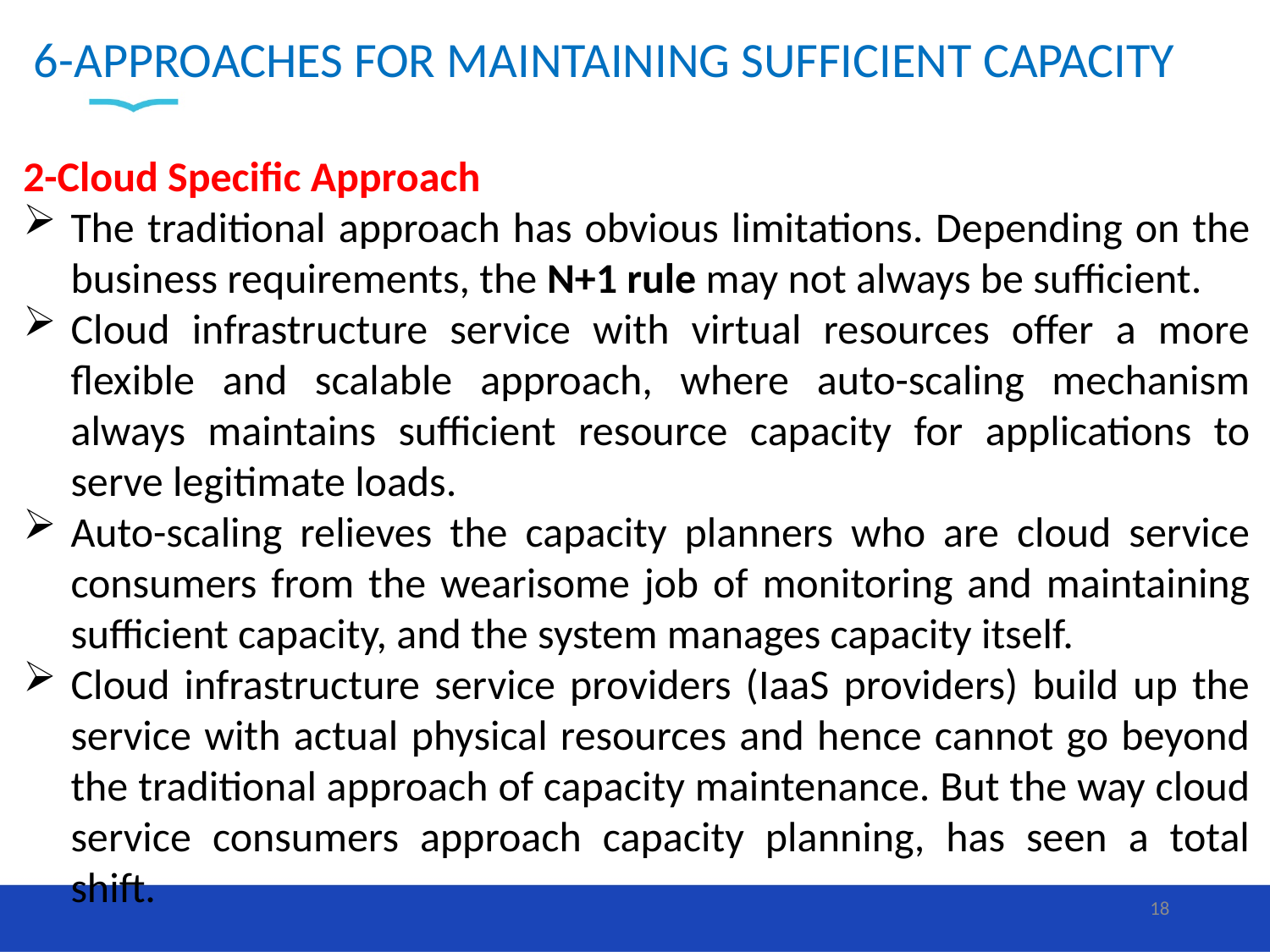

# 6-APPROACHES FOR MAINTAINING SUFFICIENT CAPACITY
2-Cloud Specific Approach
The traditional approach has obvious limitations. Depending on the business requirements, the N+1 rule may not always be sufficient.
Cloud infrastructure service with virtual resources offer a more flexible and scalable approach, where auto-scaling mechanism always maintains sufficient resource capacity for applications to serve legitimate loads.
Auto-scaling relieves the capacity planners who are cloud service consumers from the wearisome job of monitoring and maintaining sufficient capacity, and the system manages capacity itself.
Cloud infrastructure service providers (IaaS providers) build up the service with actual physical resources and hence cannot go beyond the traditional approach of capacity maintenance. But the way cloud service consumers approach capacity planning, has seen a total shift.
18